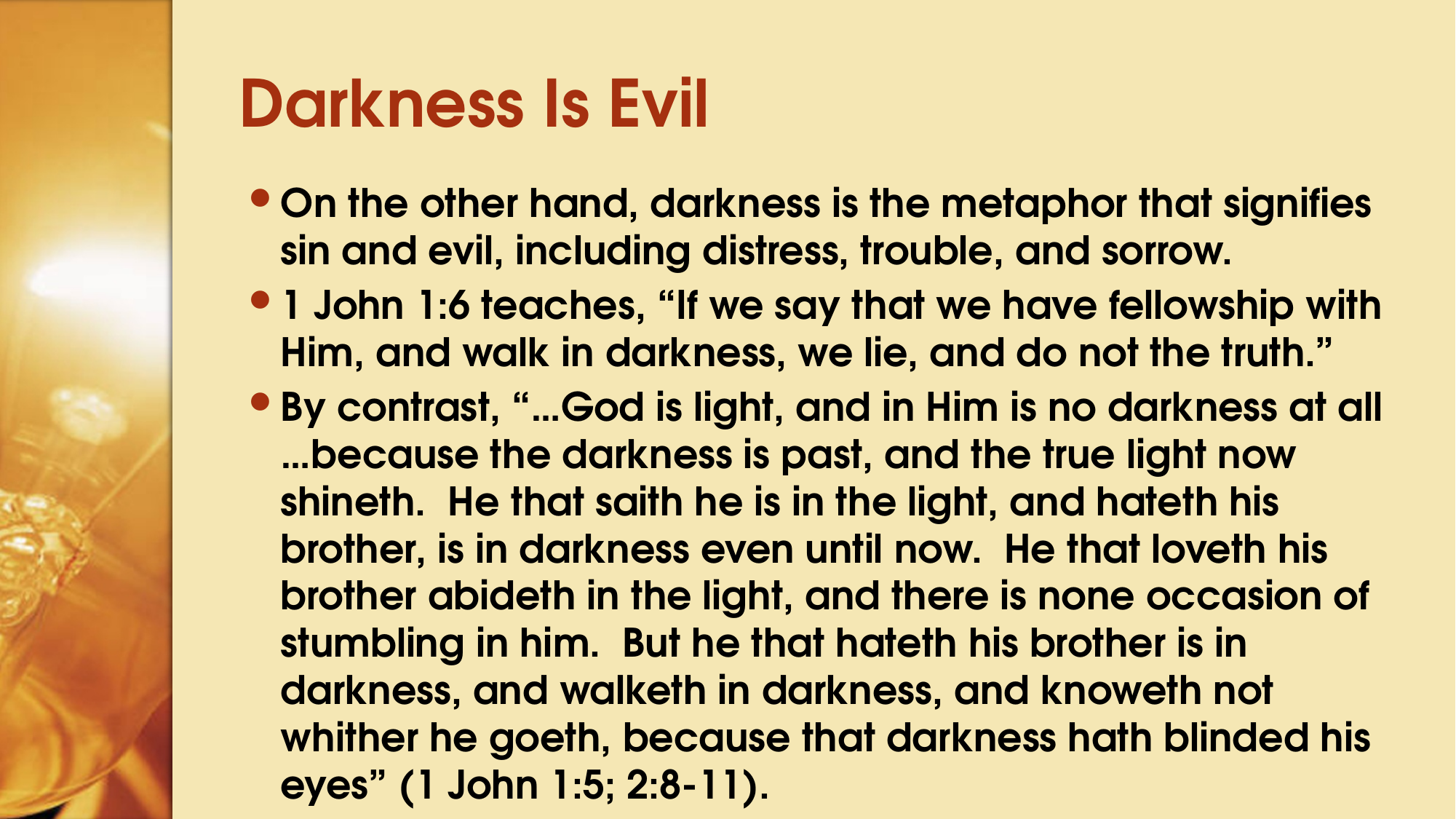

# Darkness Is Evil
On the other hand, darkness is the metaphor that signifies sin and evil, including distress, trouble, and sorrow.
1 John 1:6 teaches, “If we say that we have fellowship with Him, and walk in darkness, we lie, and do not the truth.”
By contrast, “…God is light, and in Him is no darkness at all …because the darkness is past, and the true light now shineth.  He that saith he is in the light, and hateth his brother, is in darkness even until now.  He that loveth his brother abideth in the light, and there is none occasion of stumbling in him.  But he that hateth his brother is in darkness, and walketh in darkness, and knoweth not whither he goeth, because that darkness hath blinded his eyes” (1 John 1:5; 2:8-11).